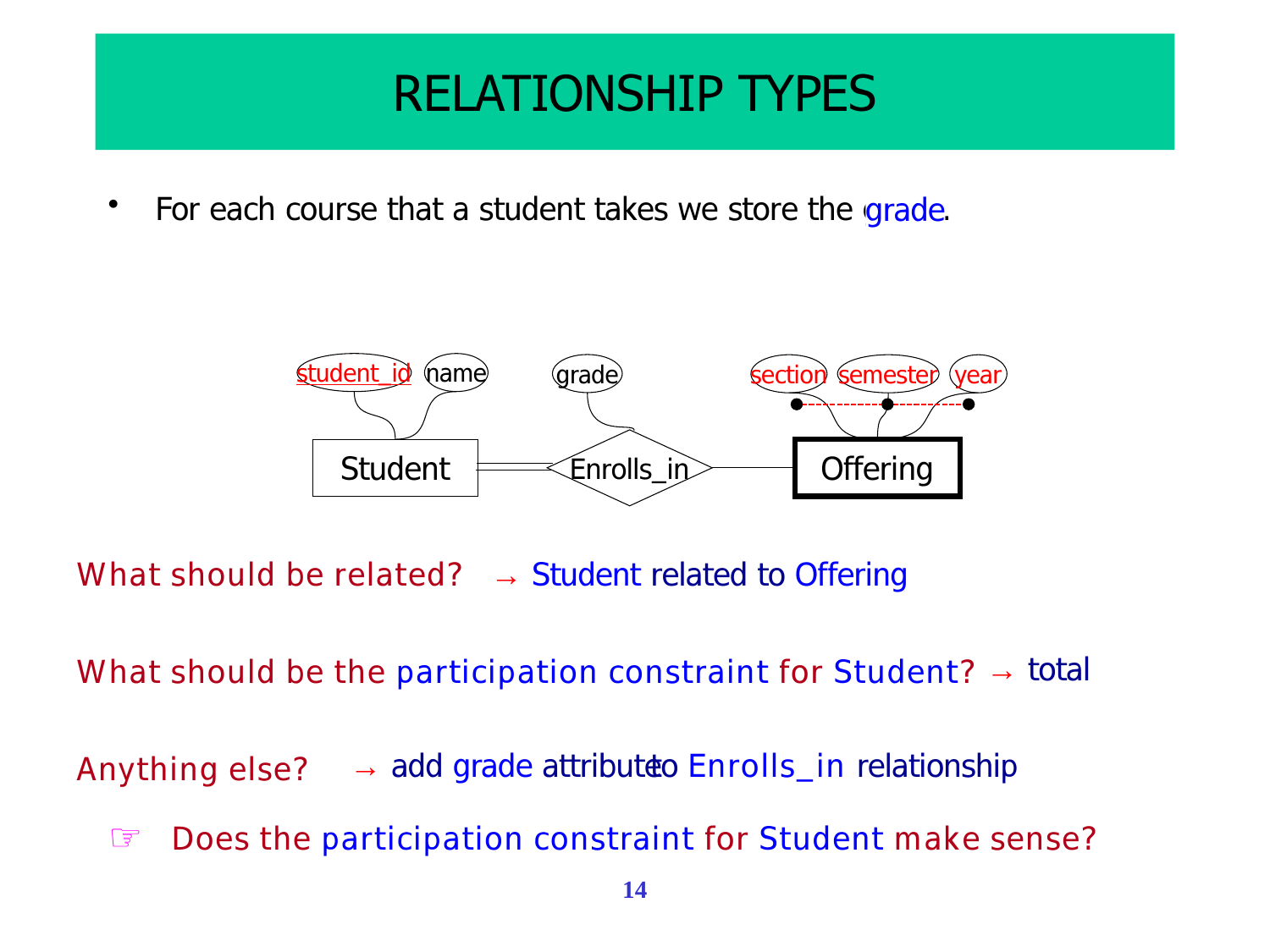

# RELATIONSHIP TYPES
For each course that a student takes we store the grade.
grade
student_id
name
Enrolls_in
Student
section
semester
year

Offering
grade
?

?

What should be related?

What should be the participation constraint for Student?

Anything else?
Does the participation constraint for Student make sense?
→ Student related to Offering
→ total
→ add grade attribute
Where?
to Enrolls_in relationship
14